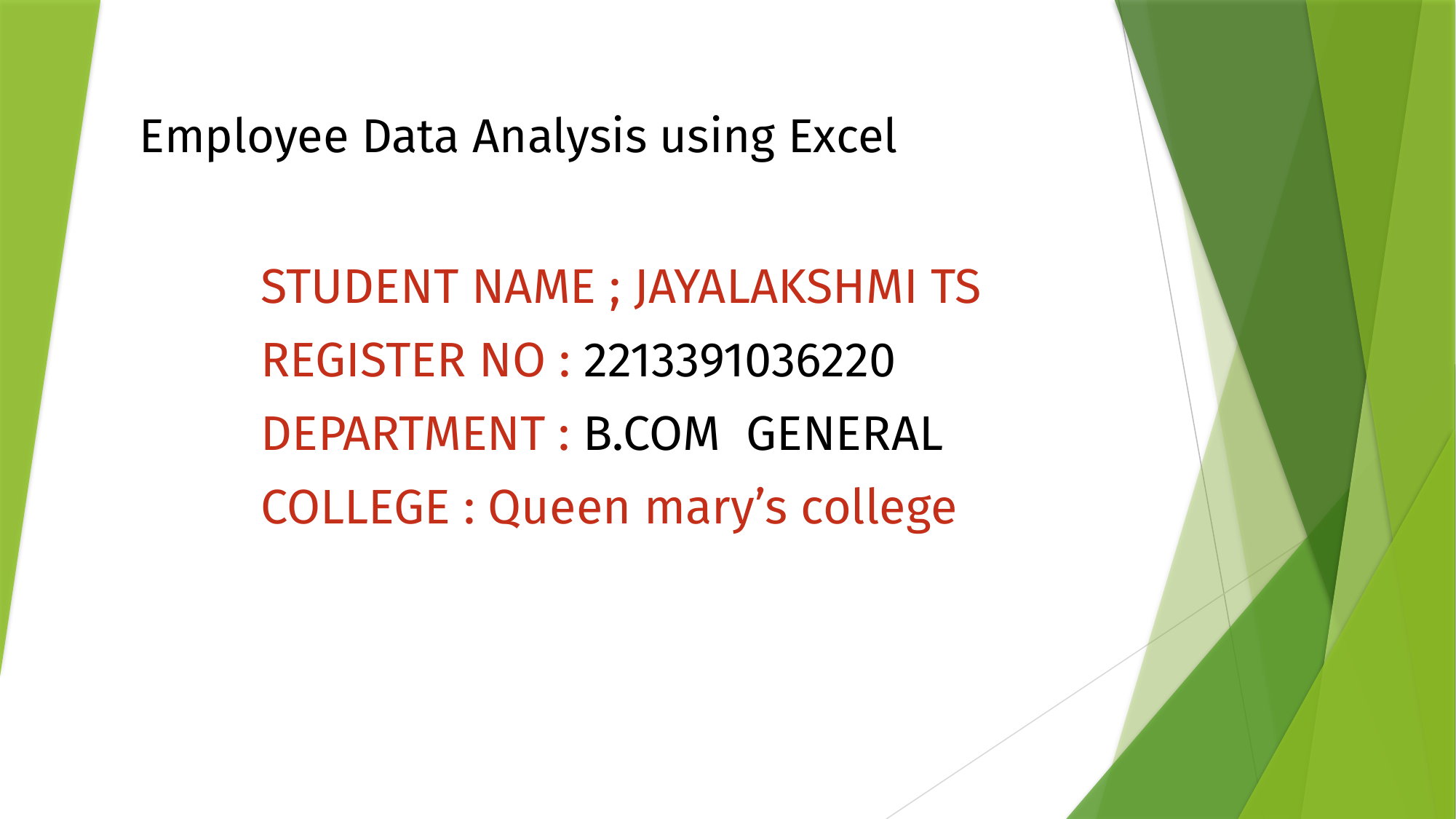

# Employee Data Analysis using Excel

STUDENT NAME ; JAYALAKSHMI TS
REGISTER NO : 2213391036220
DEPARTMENT : B.COM  GENERAL
COLLEGE : Queen mary’s college